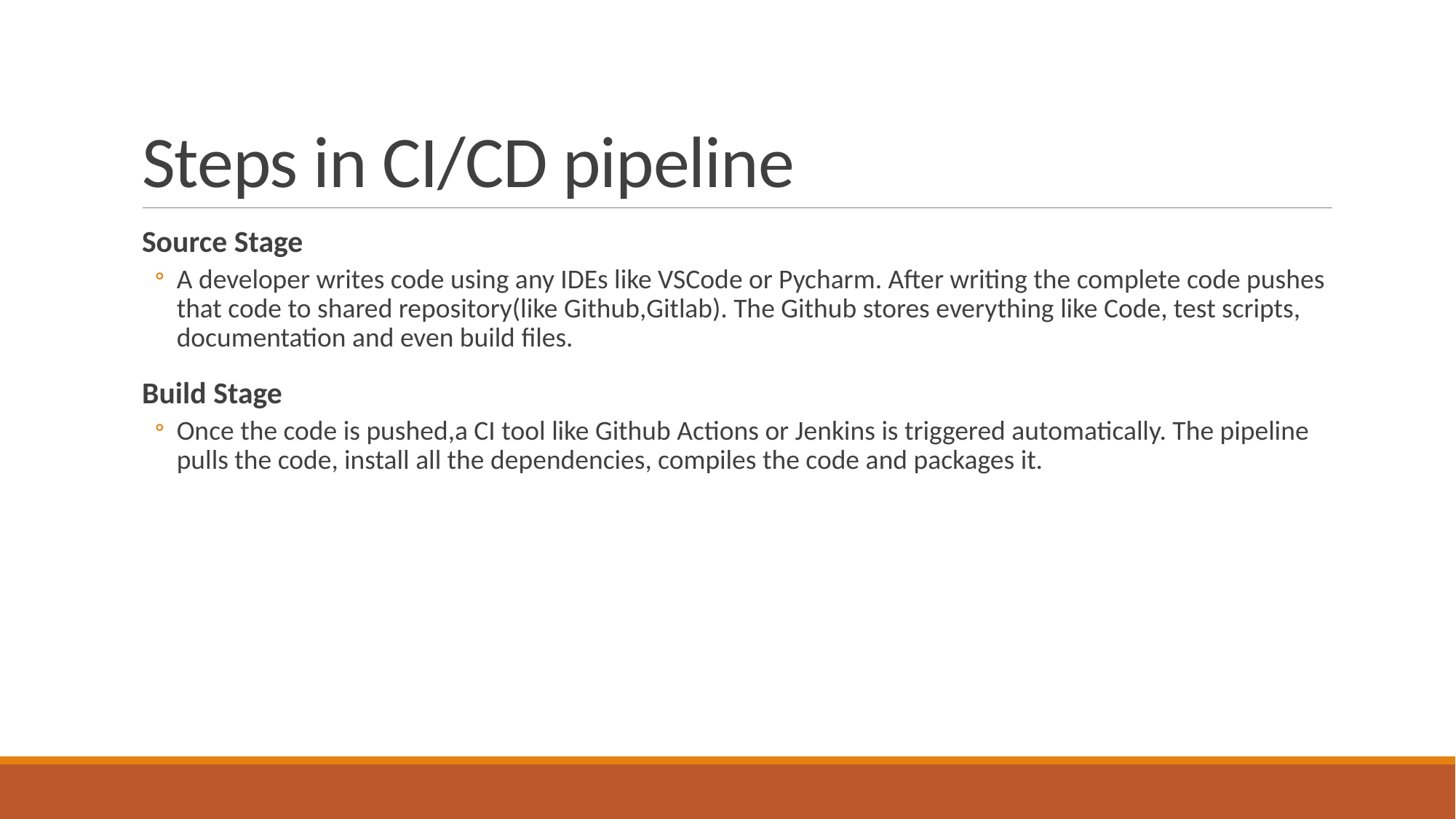

# Steps in CI/CD pipeline
Source Stage
A developer writes code using any IDEs like VSCode or Pycharm. After writing the complete code pushes that code to shared repository(like Github,Gitlab). The Github stores everything like Code, test scripts, documentation and even build files.
Build Stage
Once the code is pushed,a CI tool like Github Actions or Jenkins is triggered automatically. The pipeline pulls the code, install all the dependencies, compiles the code and packages it.